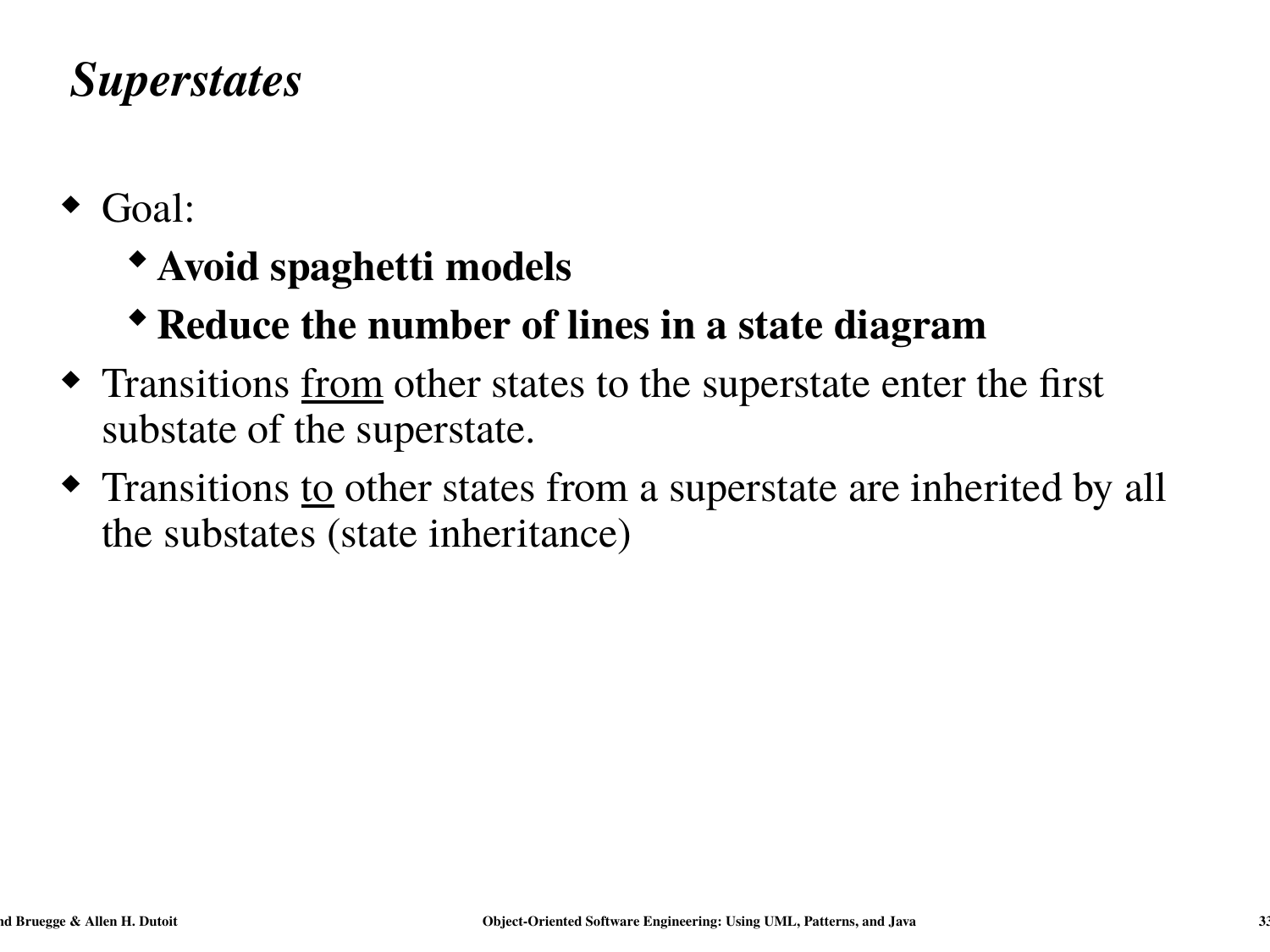

# Superstates
Goal:
Avoid spaghetti models
Reduce the number of lines in a state diagram
Transitions from other states to the superstate enter the first substate of the superstate.
Transitions to other states from a superstate are inherited by all the substates (state inheritance)